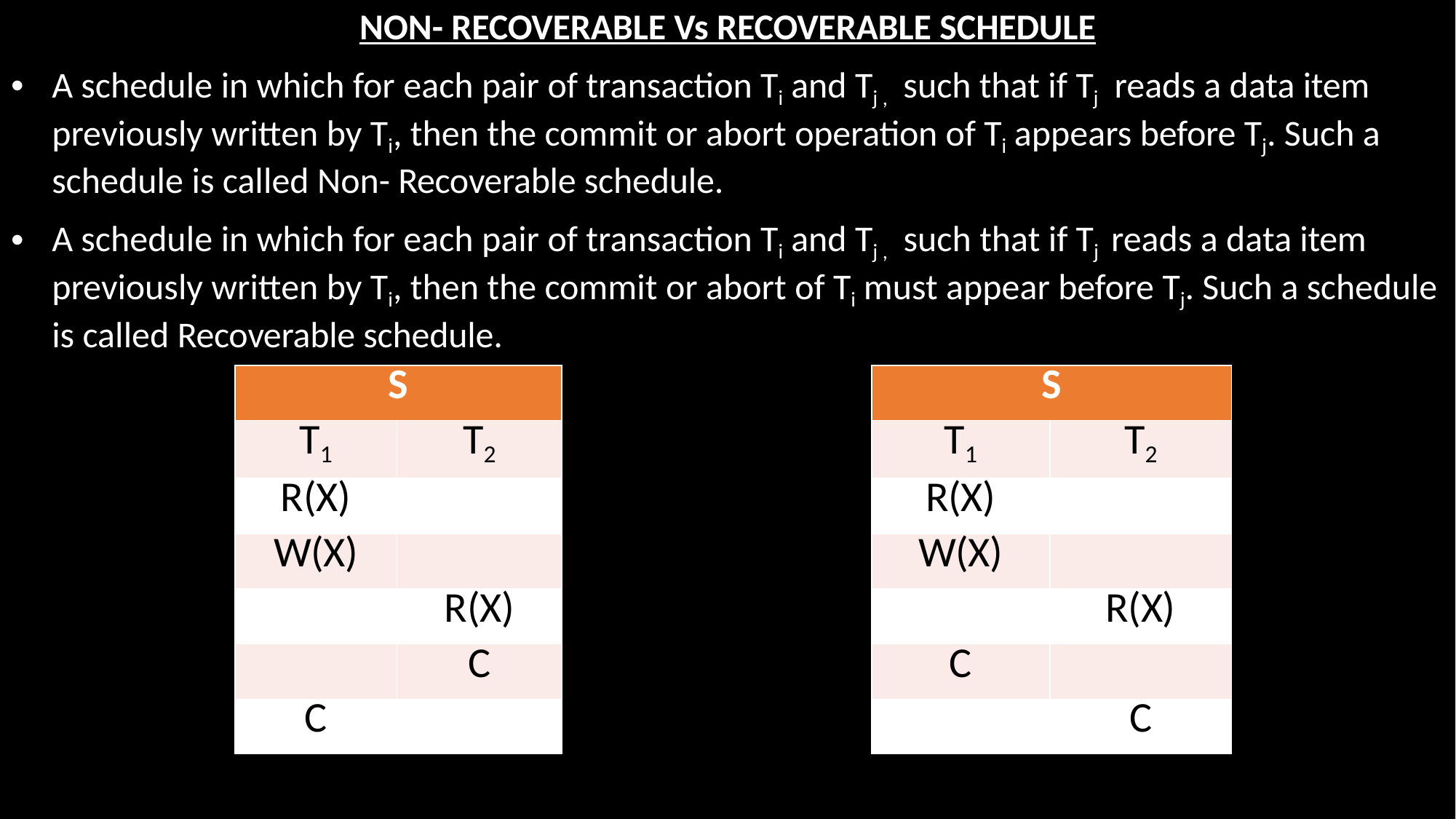

NON- RECOVERABLE Vs RECOVERABLE SCHEDULE
A schedule in which for each pair of transaction Ti and Tj , such that if Tj reads a data item previously written by Ti, then the commit or abort operation of Ti appears before Tj. Such a schedule is called Non- Recoverable schedule.
A schedule in which for each pair of transaction Ti and Tj , such that if Tj  reads a data item previously written by Ti, then the commit or abort of Ti must appear before Tj. Such a schedule is called Recoverable schedule.
| S |  |
| --- | --- |
| T1 | T2 |
| R(X) |  |
| W(X) |  |
|  | R(X) |
|  | C |
| C |  |
| S |  |
| --- | --- |
| T1 | T2 |
| R(X) |  |
| W(X) |  |
|  | R(X) |
| C |  |
|  | C |